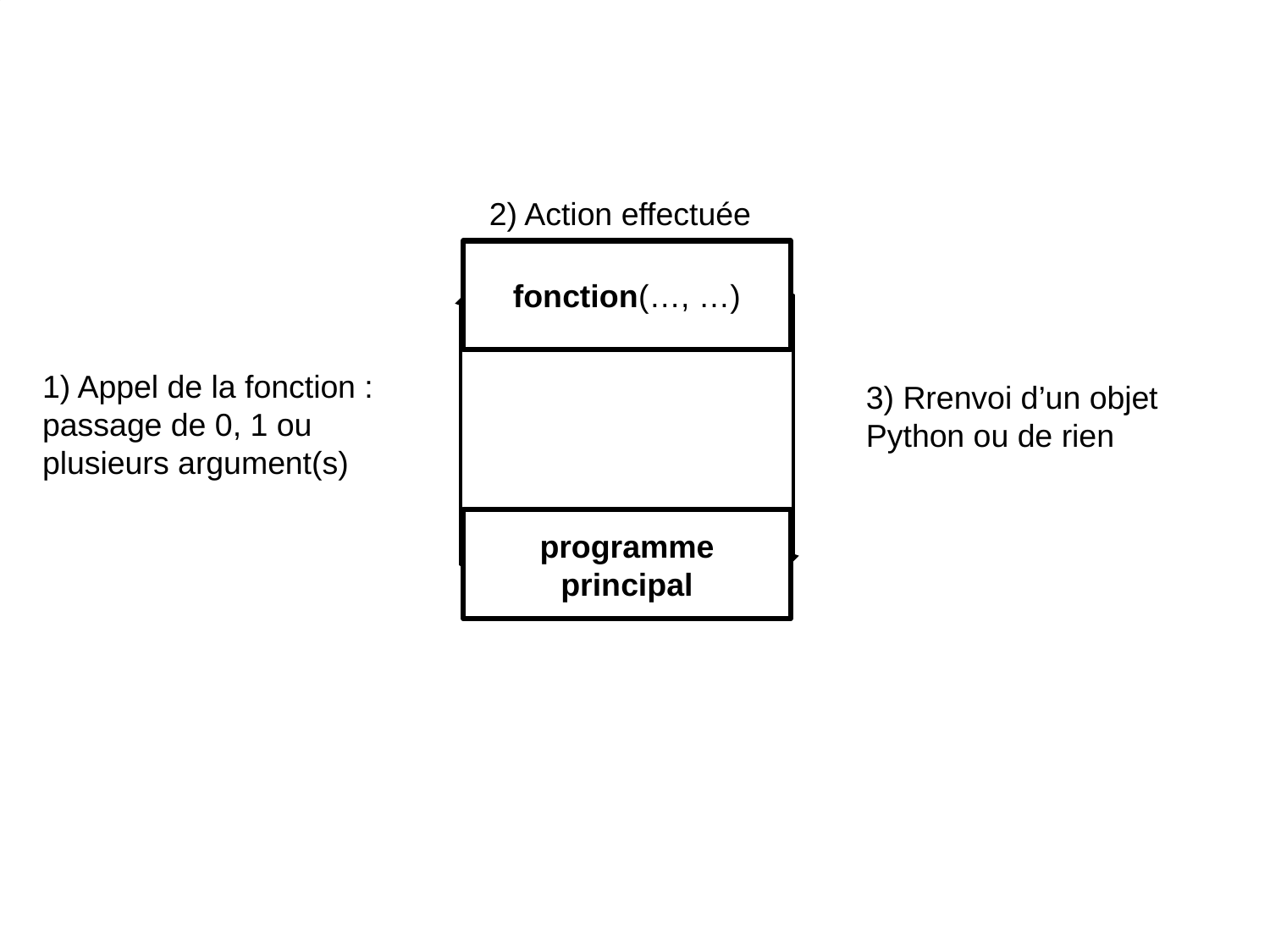

2) Action effectuée
fonction(…, …)
1) Appel de la fonction :
passage de 0, 1 ou plusieurs argument(s)
3) Rrenvoi d’un objet Python ou de rien
programme principal